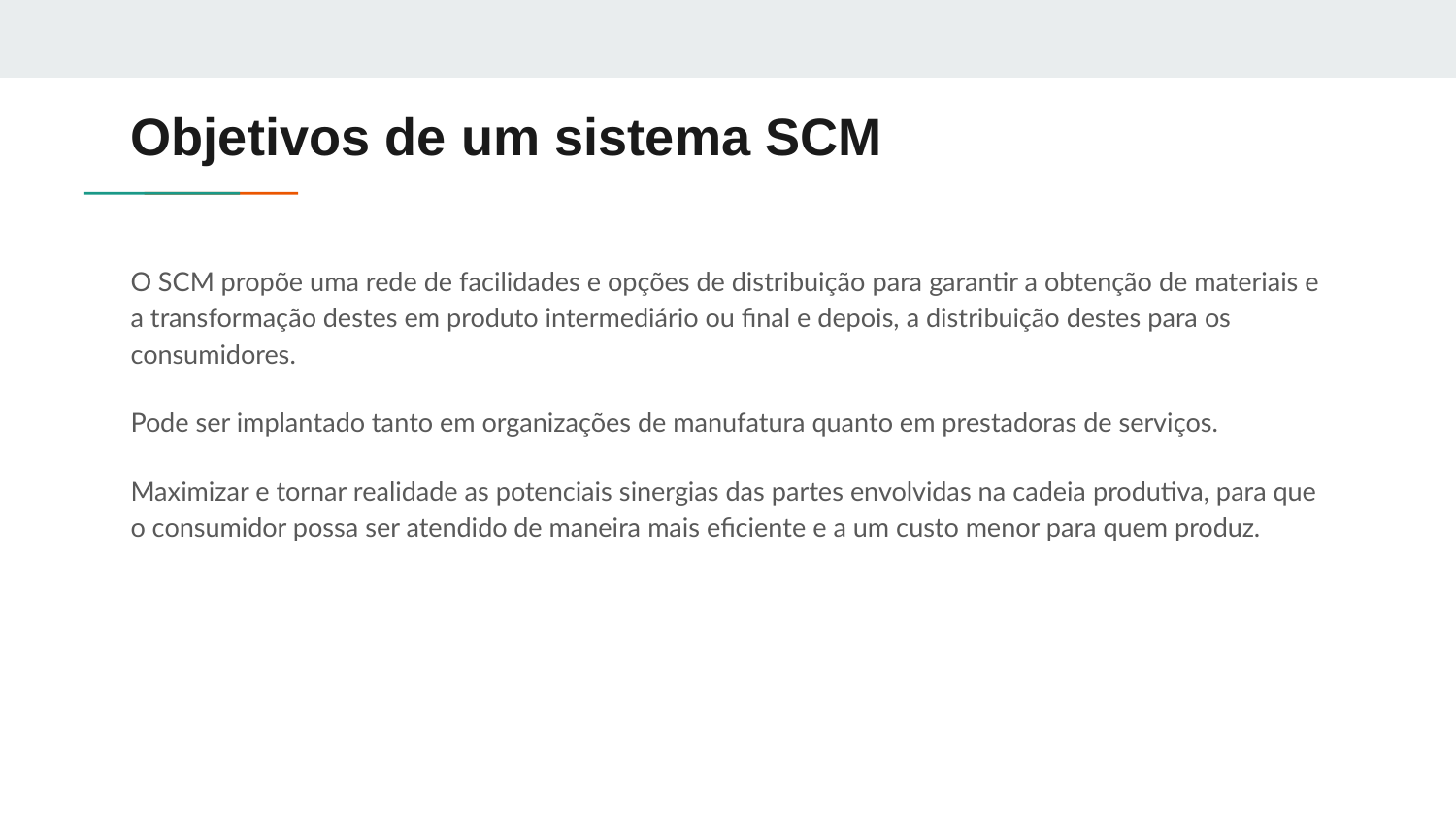

# Objetivos de um sistema SCM
O SCM propõe uma rede de facilidades e opções de distribuição para garantir a obtenção de materiais e a transformação destes em produto intermediário ou final e depois, a distribuição destes para os consumidores.
Pode ser implantado tanto em organizações de manufatura quanto em prestadoras de serviços.
Maximizar e tornar realidade as potenciais sinergias das partes envolvidas na cadeia produtiva, para que o consumidor possa ser atendido de maneira mais eficiente e a um custo menor para quem produz.